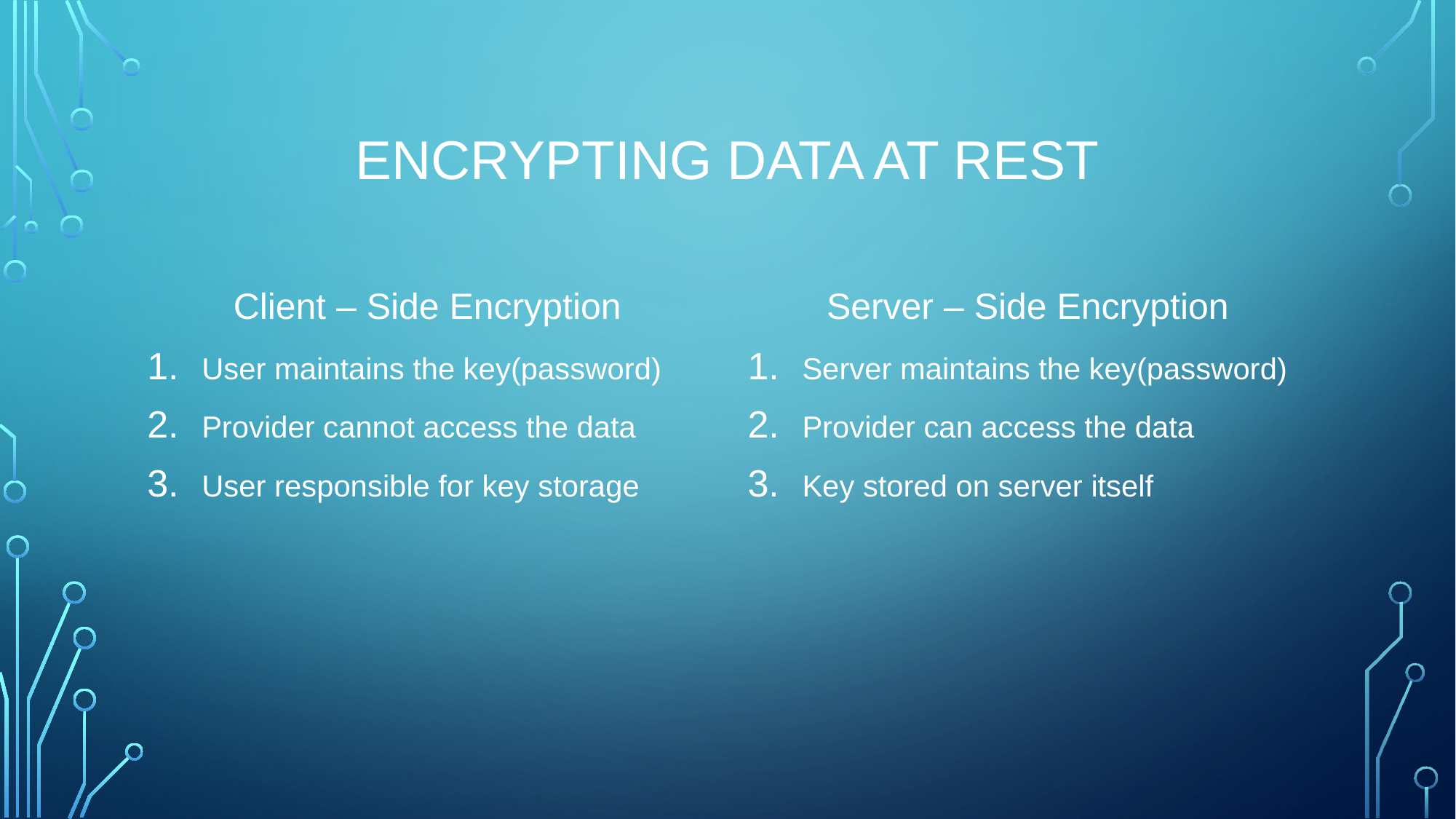

# Encrypting data at rest
Client – Side Encryption
User maintains the key(password)
Provider cannot access the data
User responsible for key storage
Server – Side Encryption
Server maintains the key(password)
Provider can access the data
Key stored on server itself